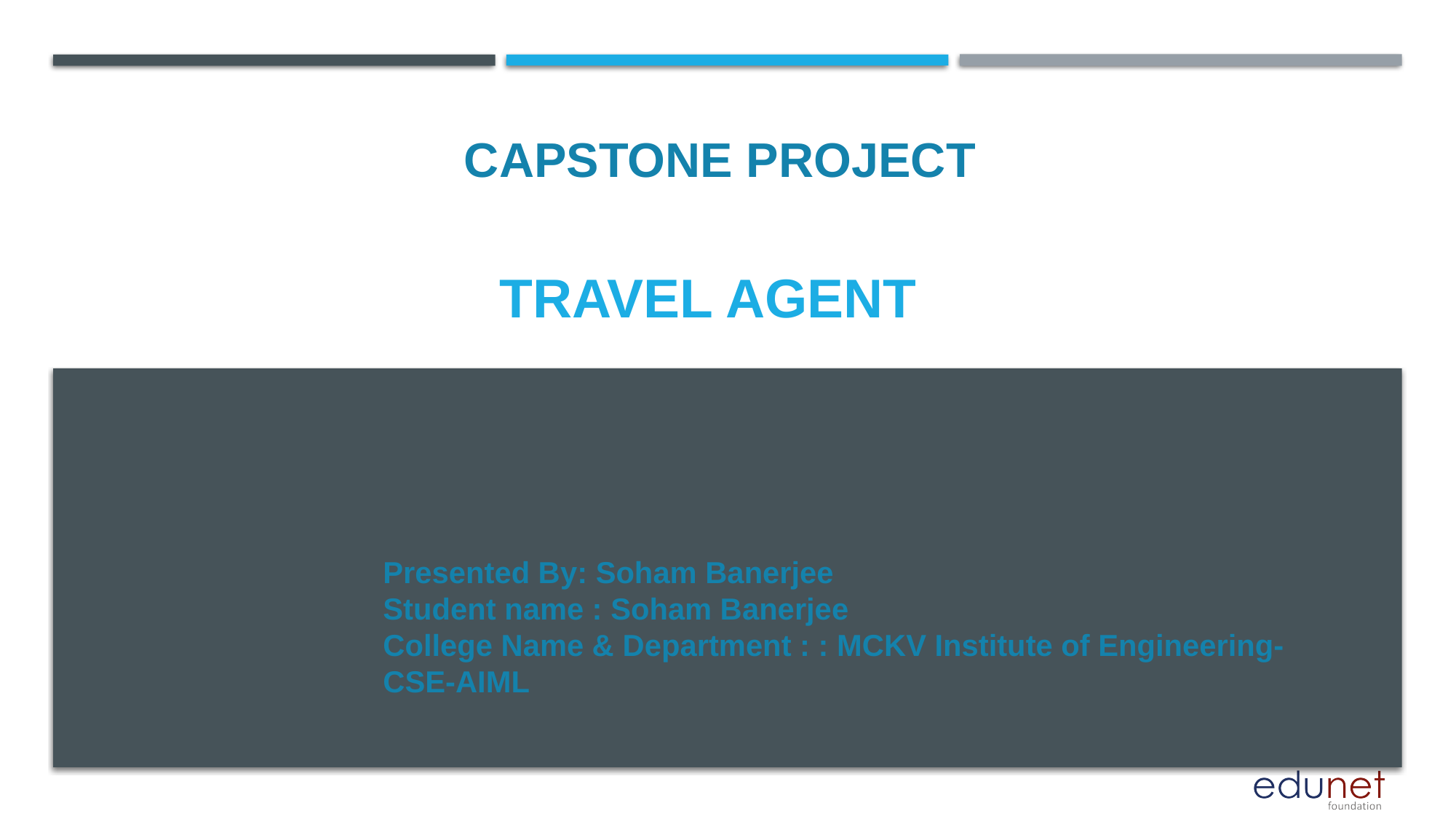

CAPSTONE PROJECT
# Travel agent
Presented By: Soham Banerjee
Student name : Soham Banerjee
College Name & Department : : MCKV Institute of Engineering-CSE-AIML